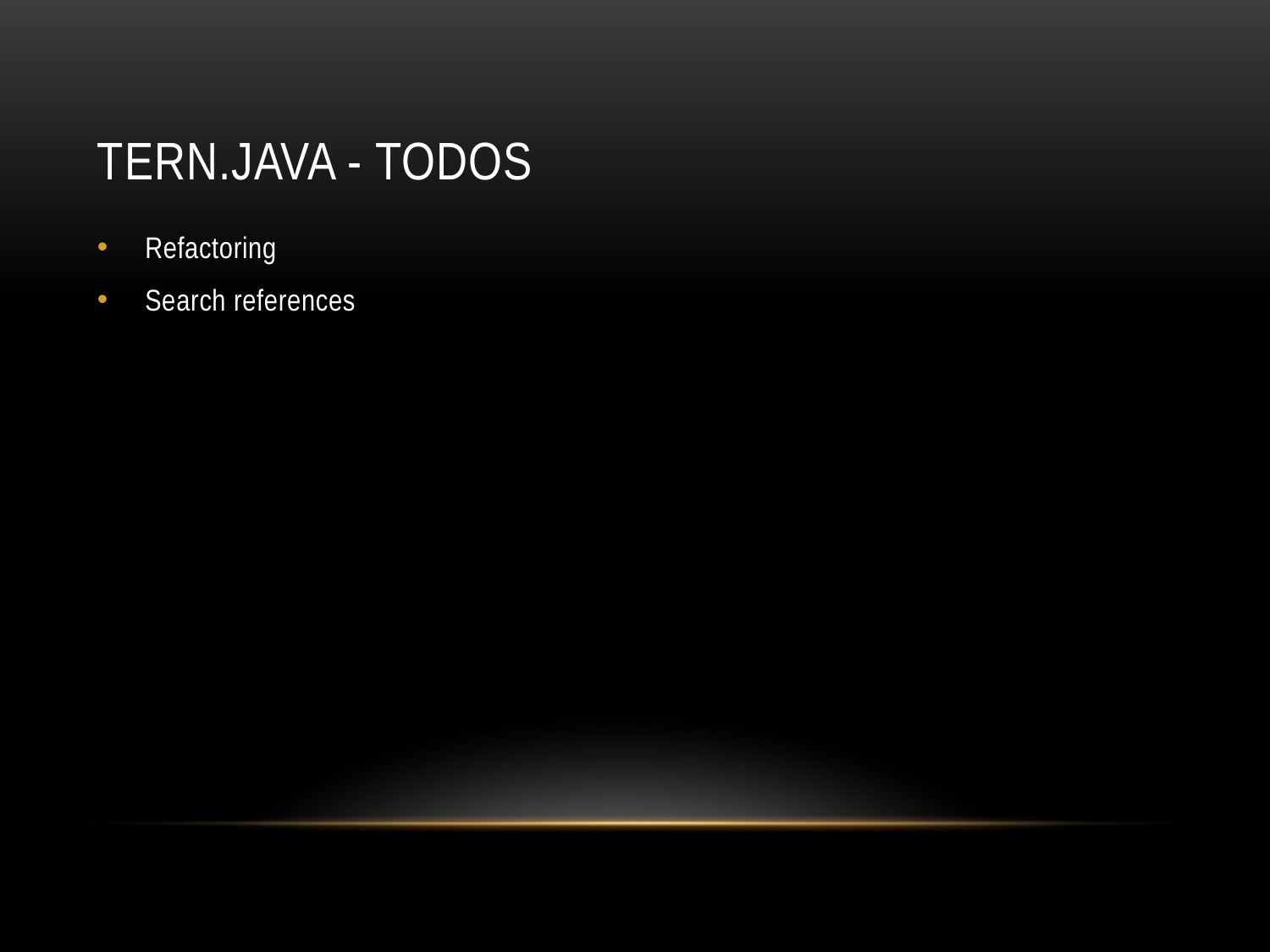

# Tern.java - TODOS
Refactoring
Search references